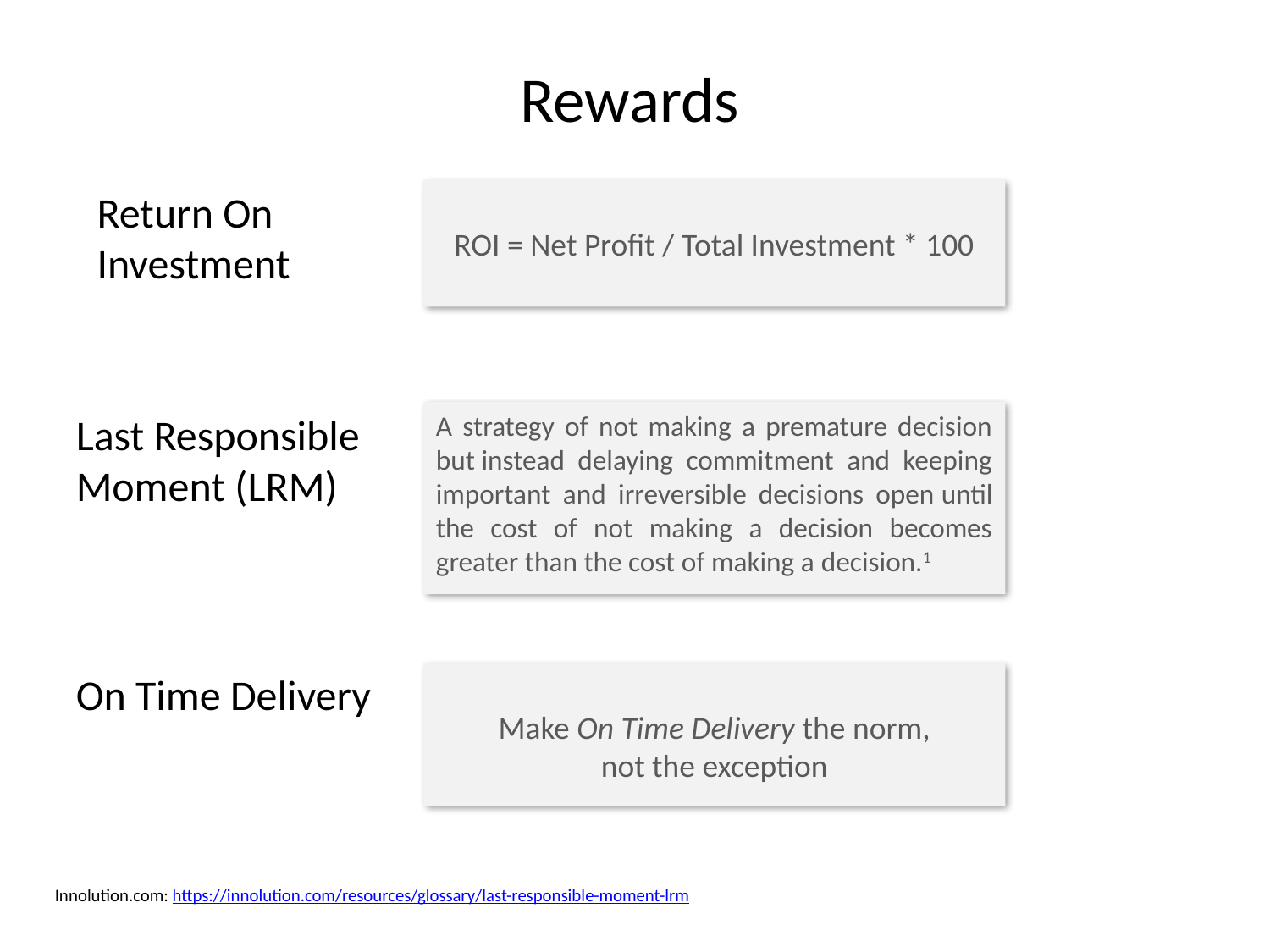

Rewards
Return On Investment

ROI = Net Profit / Total Investment * 100
Last Responsible Moment (LRM)
A strategy of not making a premature decision but instead delaying commitment and keeping important and irreversible decisions open until the cost of not making a decision becomes greater than the cost of making a decision.1
On Time Delivery

Make On Time Delivery the norm,
not the exception
Innolution.com: https://innolution.com/resources/glossary/last-responsible-moment-lrm